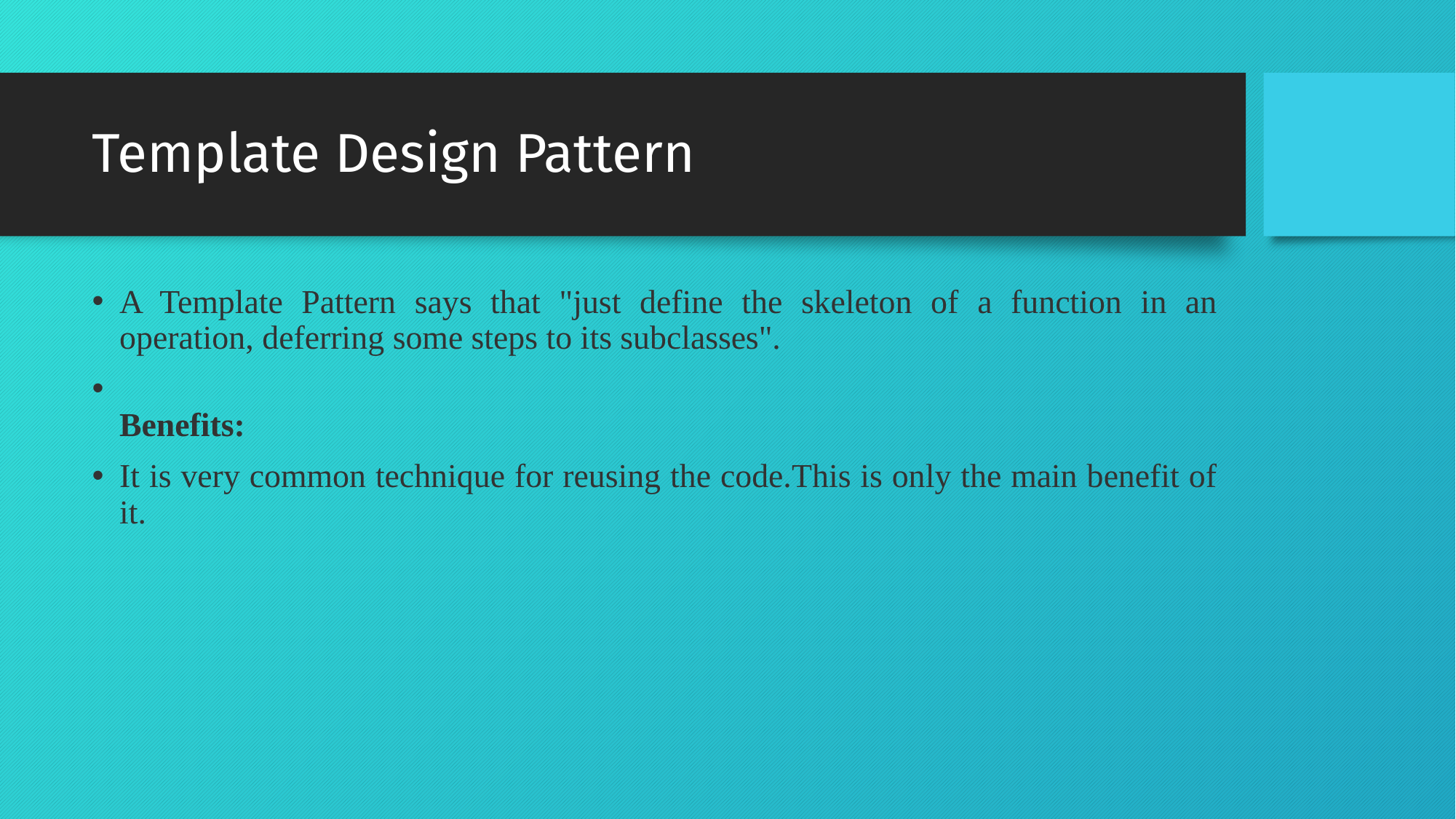

# Template Design Pattern
A Template Pattern says that "just define the skeleton of a function in an operation, deferring some steps to its subclasses".
Benefits:
It is very common technique for reusing the code.This is only the main benefit of it.